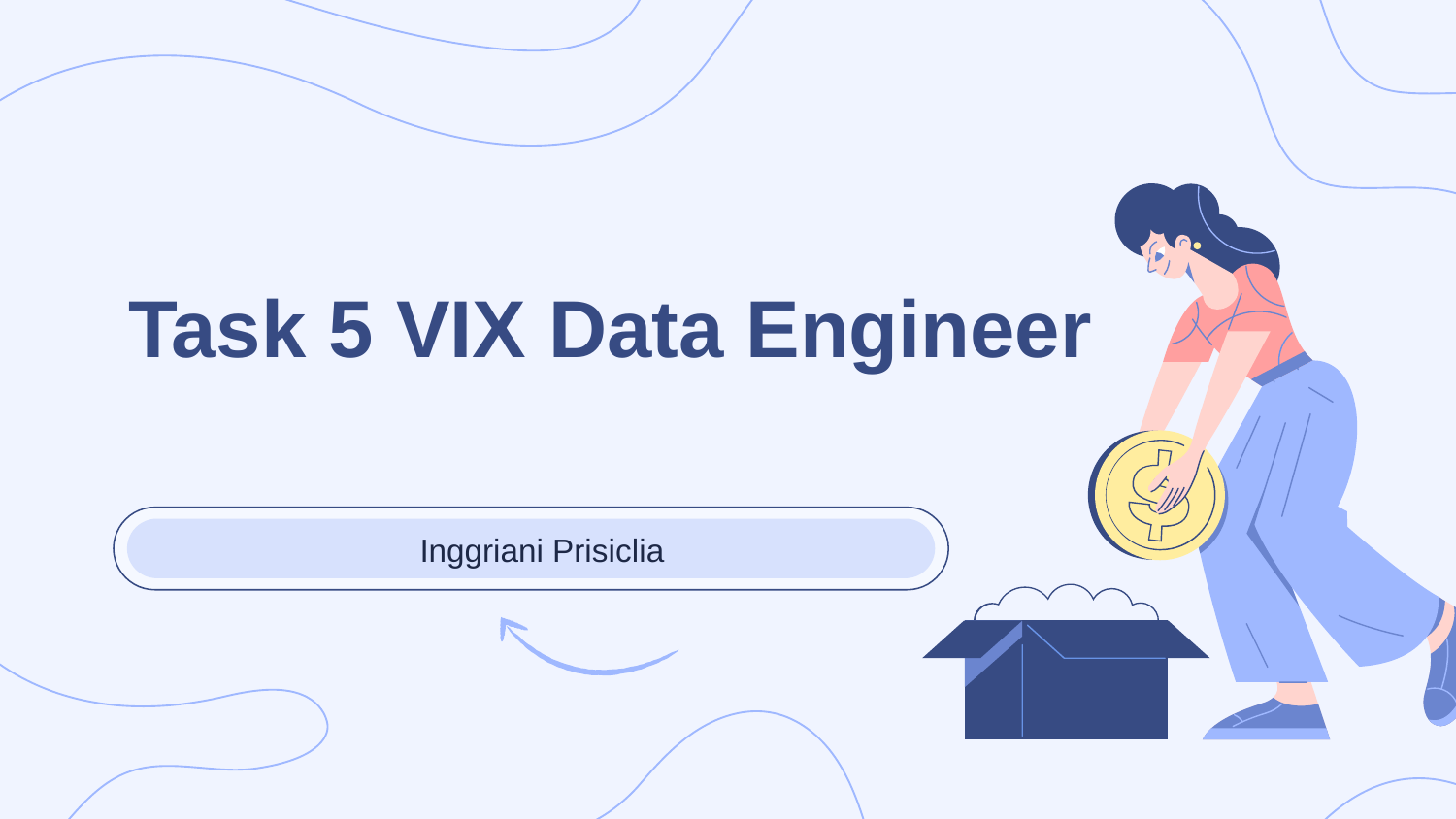

# Task 5 VIX Data Engineer

Inggriani Prisiclia